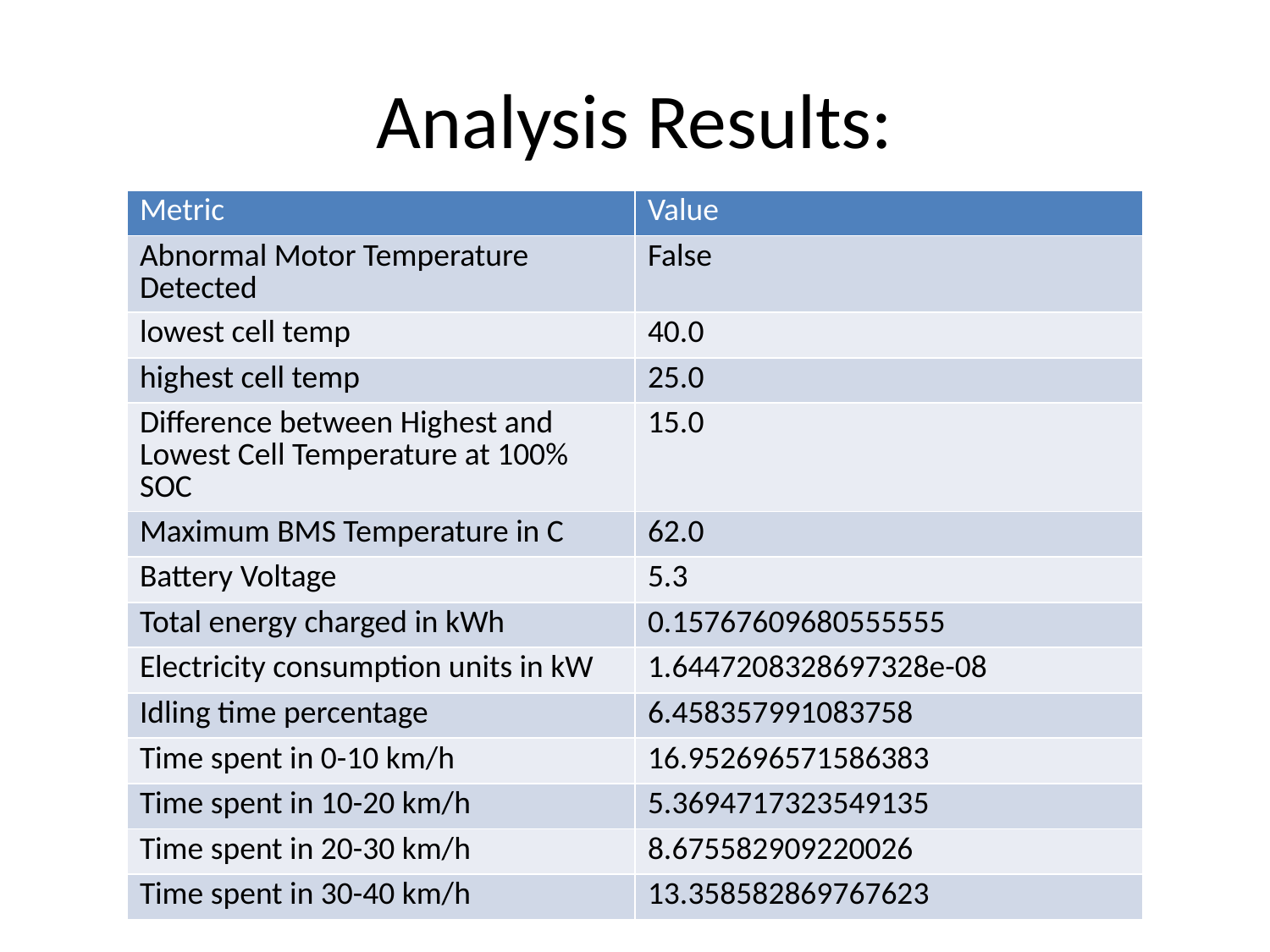

# Analysis Results:
| Metric | Value |
| --- | --- |
| Abnormal Motor Temperature Detected | False |
| lowest cell temp | 40.0 |
| highest cell temp | 25.0 |
| Difference between Highest and Lowest Cell Temperature at 100% SOC | 15.0 |
| Maximum BMS Temperature in C | 62.0 |
| Battery Voltage | 5.3 |
| Total energy charged in kWh | 0.15767609680555555 |
| Electricity consumption units in kW | 1.6447208328697328e-08 |
| Idling time percentage | 6.458357991083758 |
| Time spent in 0-10 km/h | 16.952696571586383 |
| Time spent in 10-20 km/h | 5.3694717323549135 |
| Time spent in 20-30 km/h | 8.675582909220026 |
| Time spent in 30-40 km/h | 13.358582869767623 |